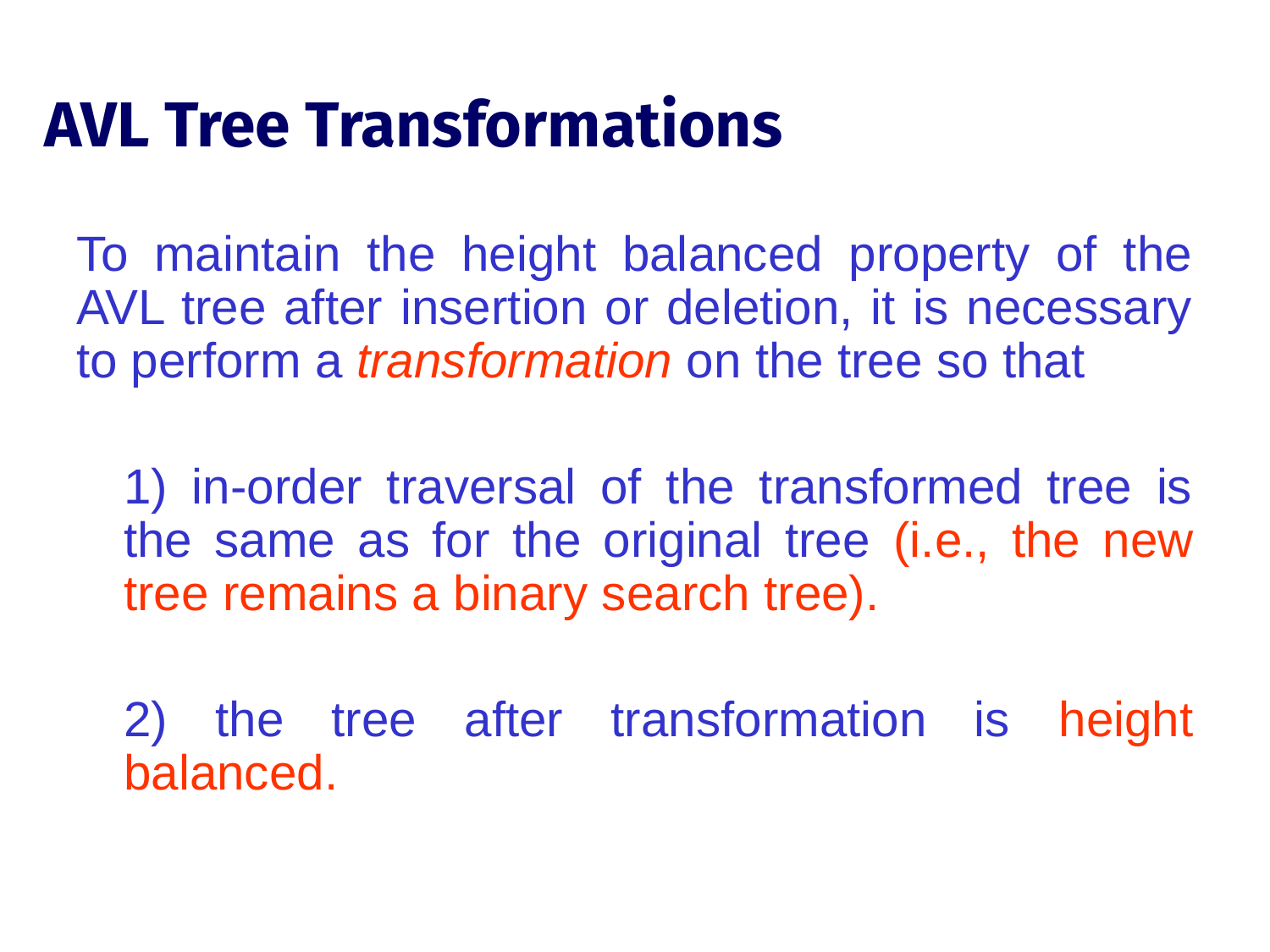

# AVL Tree Transformations
To maintain the height balanced property of the AVL tree after insertion or deletion, it is necessary to perform a transformation on the tree so that

	1) in-order traversal of the transformed tree is the same as for the original tree (i.e., the new tree remains a binary search tree).

	2) the tree after transformation is height balanced.